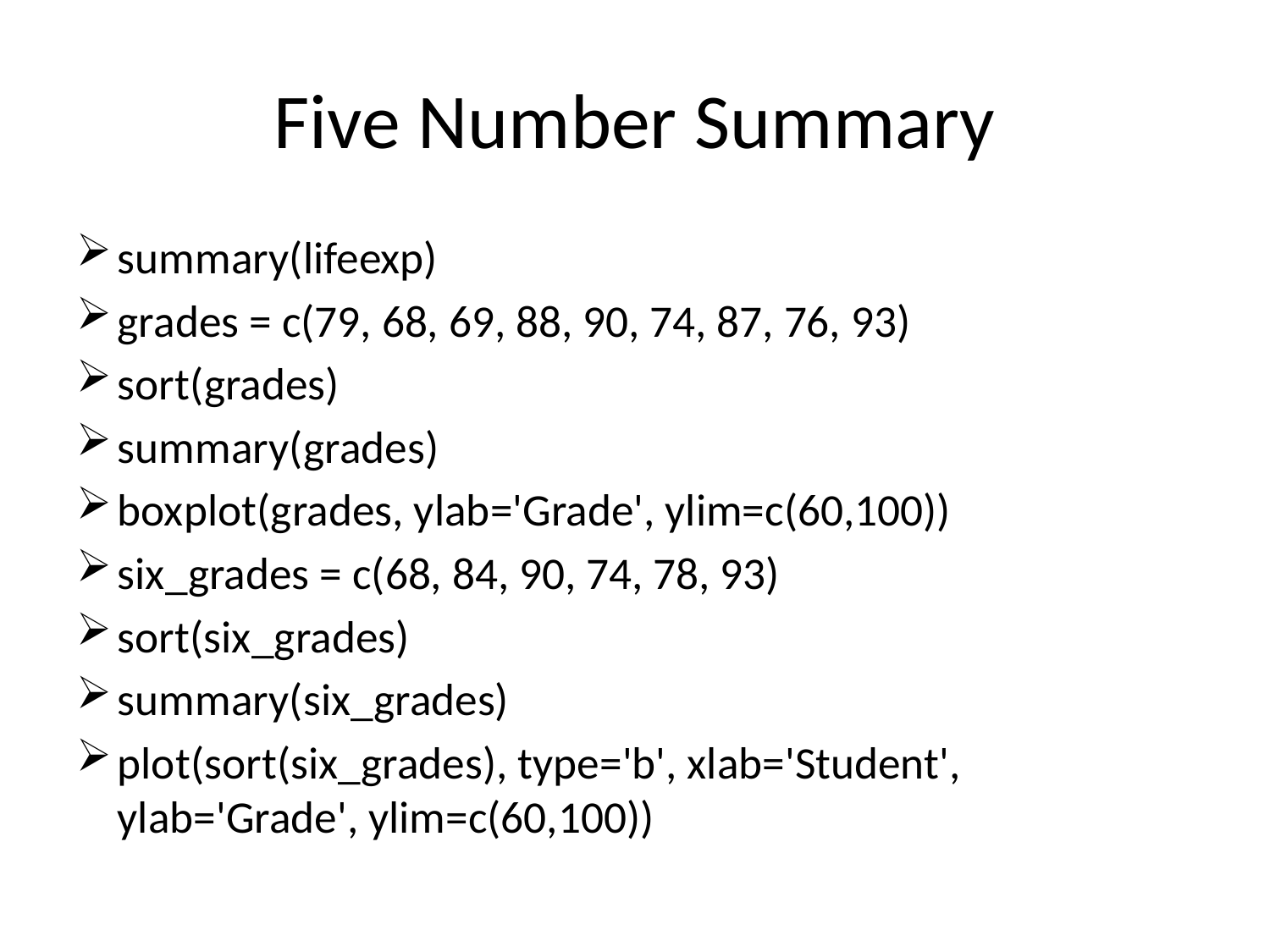

# Five Number Summary
summary(lifeexp)
grades = c(79, 68, 69, 88, 90, 74, 87, 76, 93)
sort(grades)
summary(grades)
boxplot(grades, ylab='Grade', ylim=c(60,100))
six_grades = c(68, 84, 90, 74, 78, 93)
sort(six_grades)
summary(six_grades)
plot(sort(six_grades), type='b', xlab='Student', ylab='Grade', ylim=c(60,100))